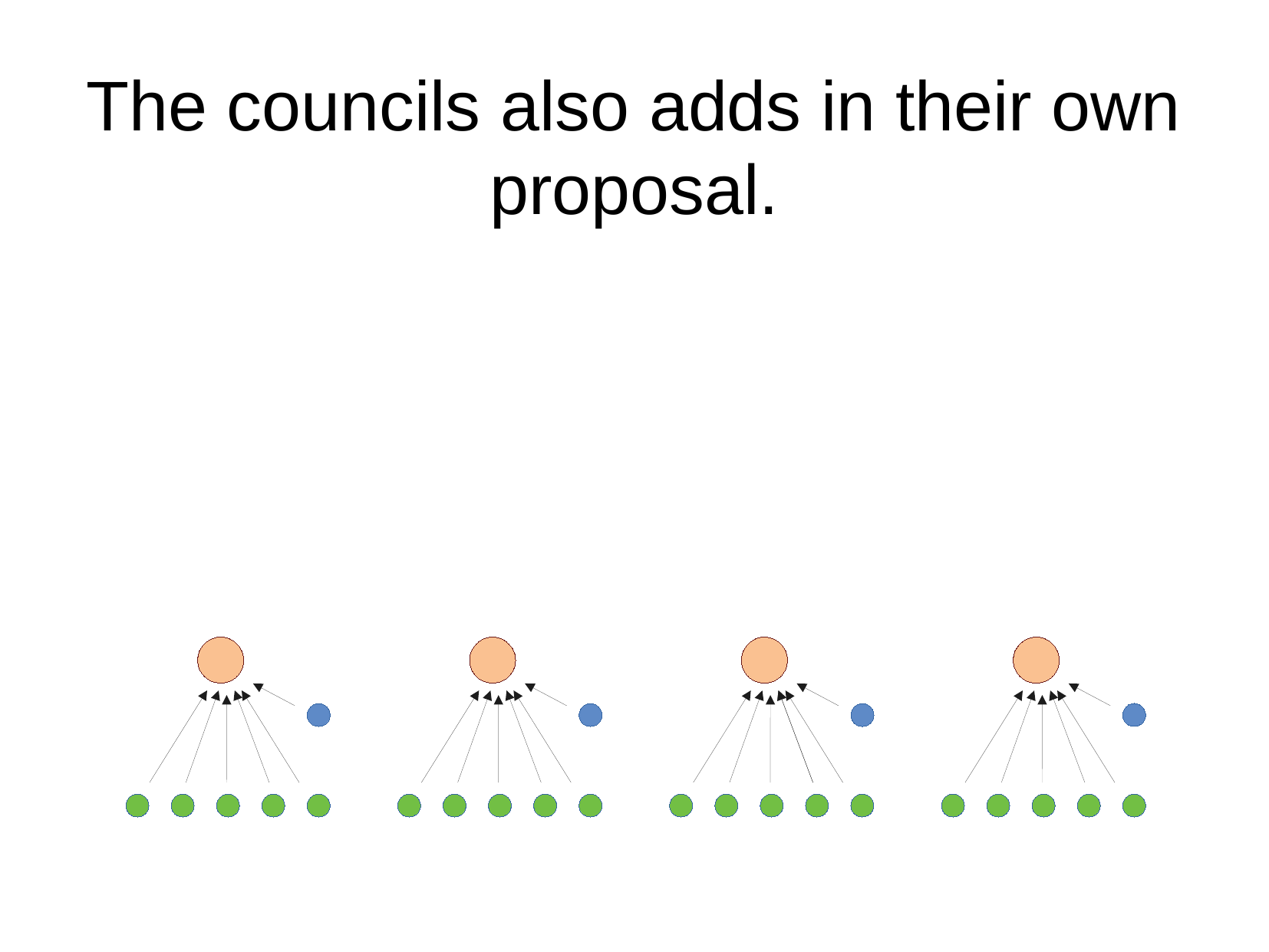

The councils also adds in their own proposal.